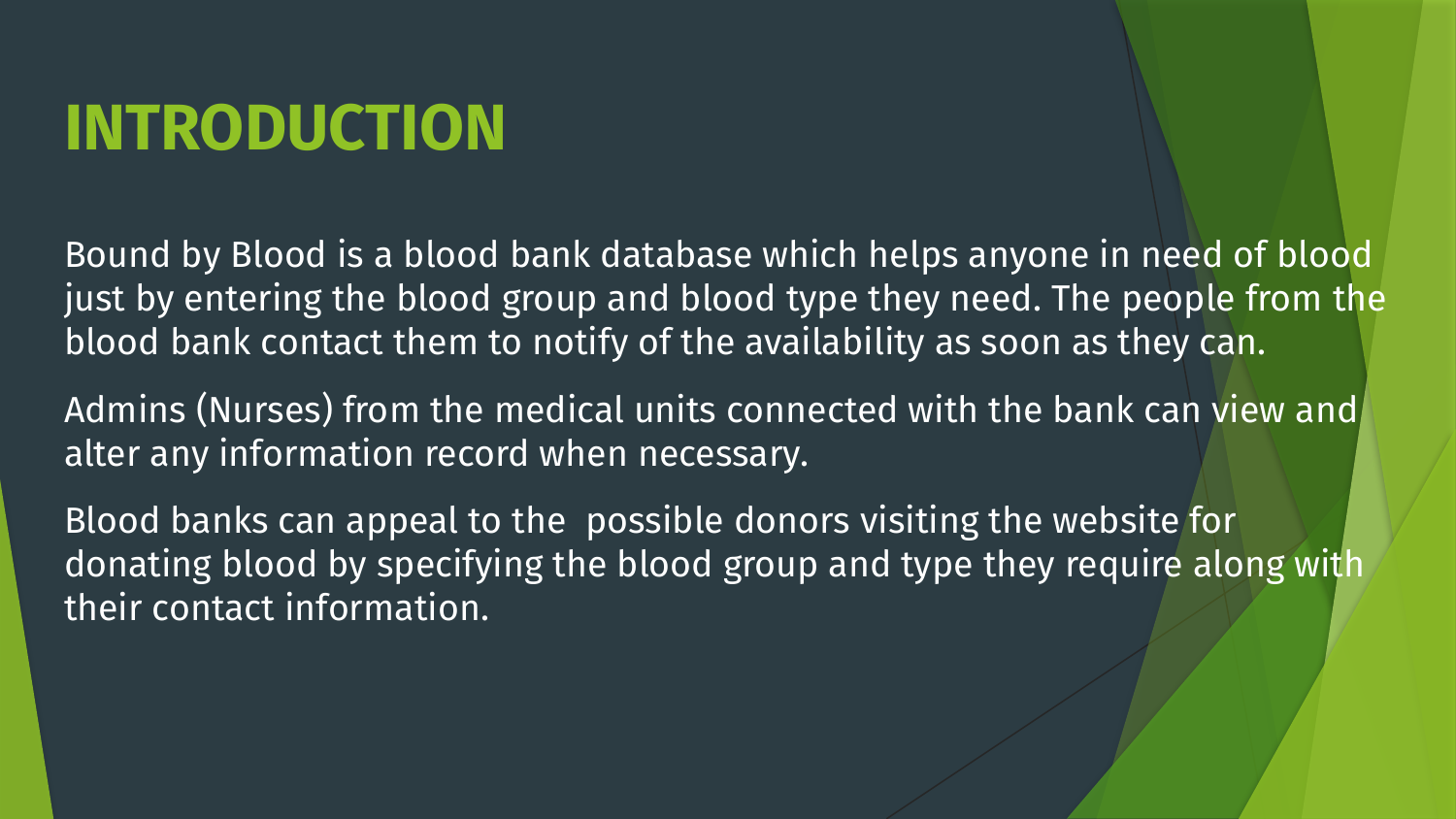

# INTRODUCTION

Bound by Blood is a blood bank database which helps anyone in need of blood just by entering the blood group and blood type they need. The people from the blood bank contact them to notify of the availability as soon as they can.
Admins (Nurses) from the medical units connected with the bank can view and alter any information record when necessary.
Blood banks can appeal to the  possible donors visiting the website for donating blood by specifying the blood group and type they require along with their contact information.